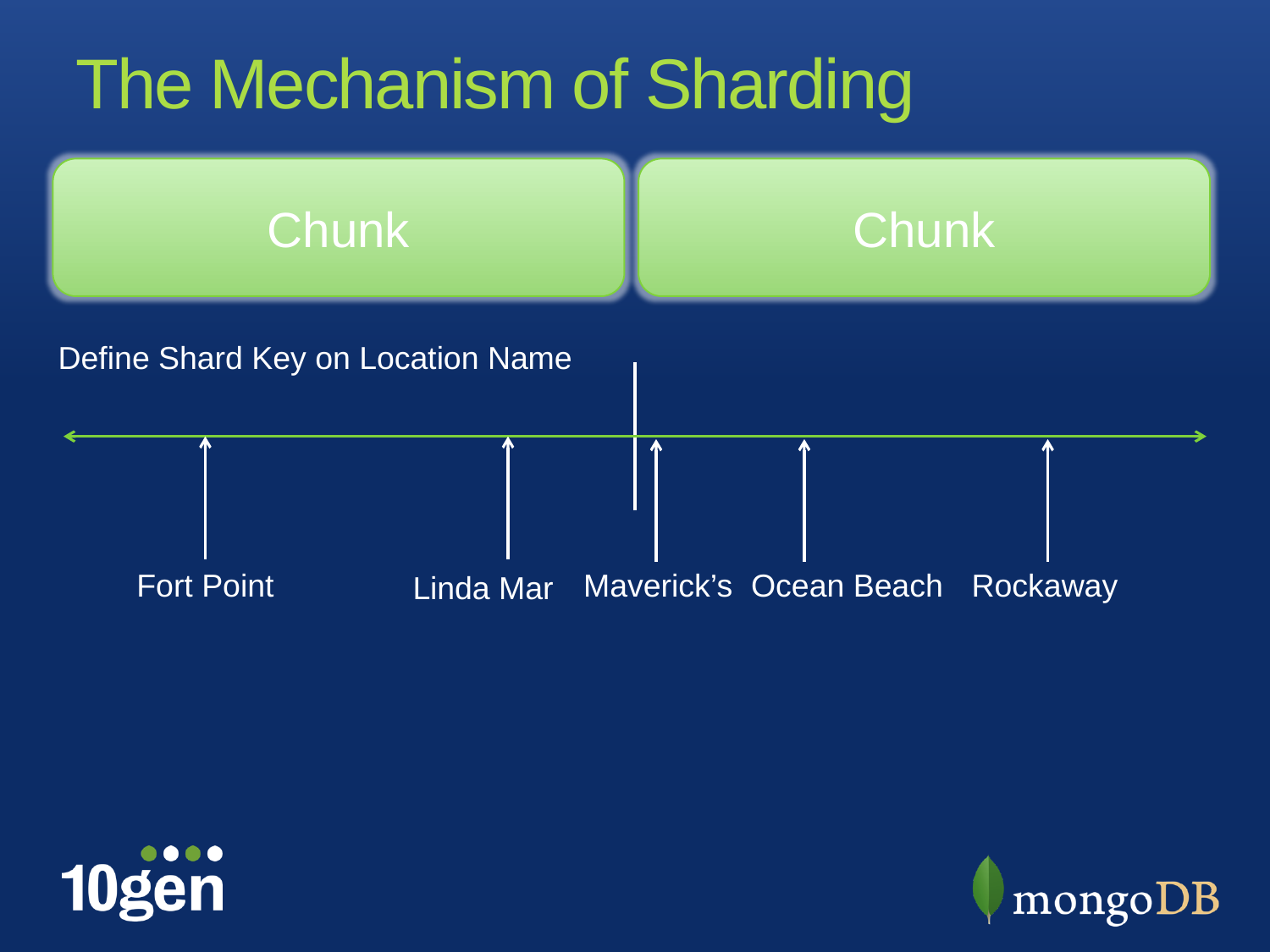

# The Mechanism of Sharding
Chunk
Chunk
Define Shard Key on Location Name
Rockaway
Ocean Beach
Fort Point
Maverick’s
Linda Mar